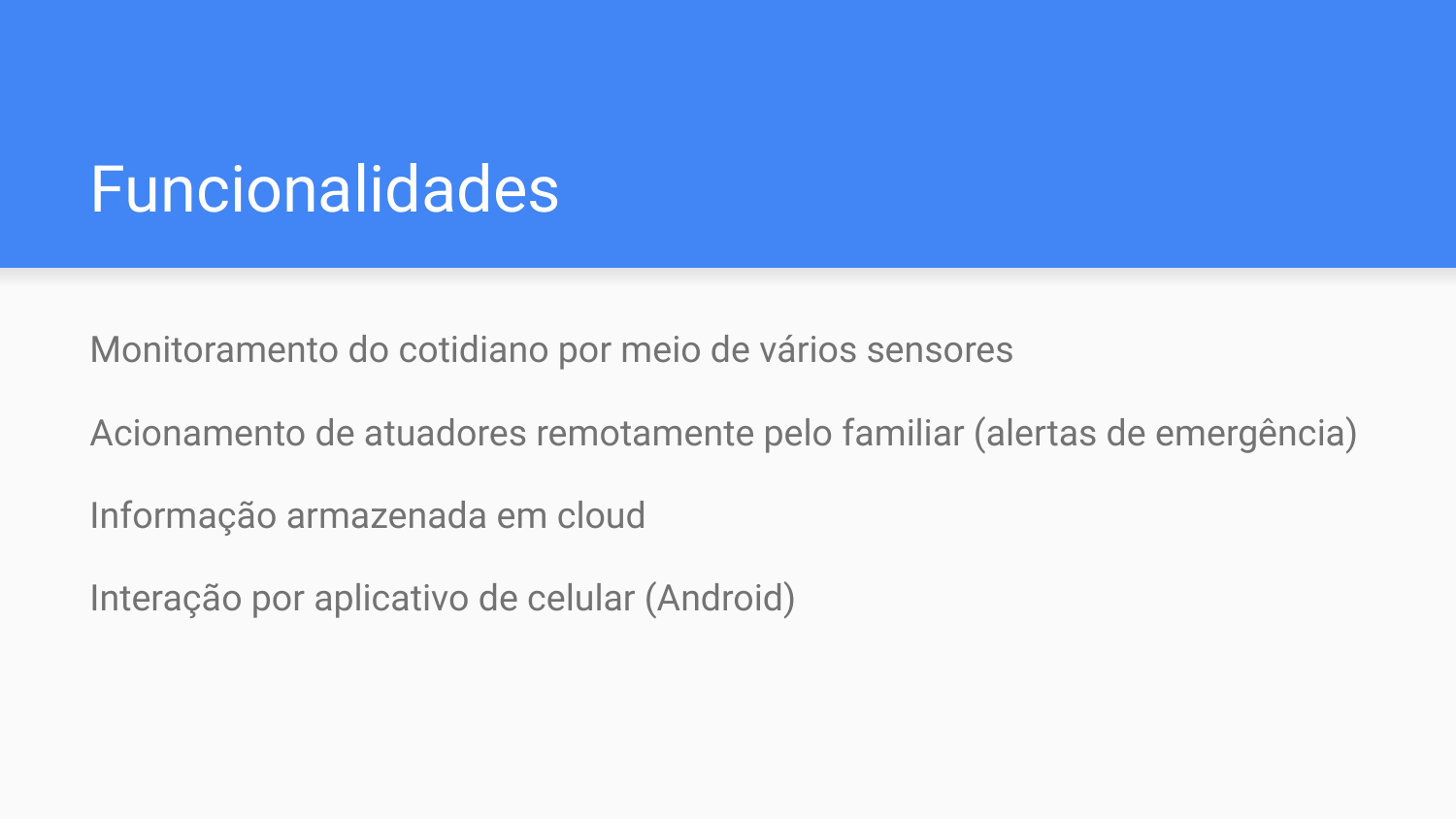

# Funcionalidades
Monitoramento do cotidiano por meio de vários sensores
Acionamento de atuadores remotamente pelo familiar (alertas de emergência)
Informação armazenada em cloud
Interação por aplicativo de celular (Android)